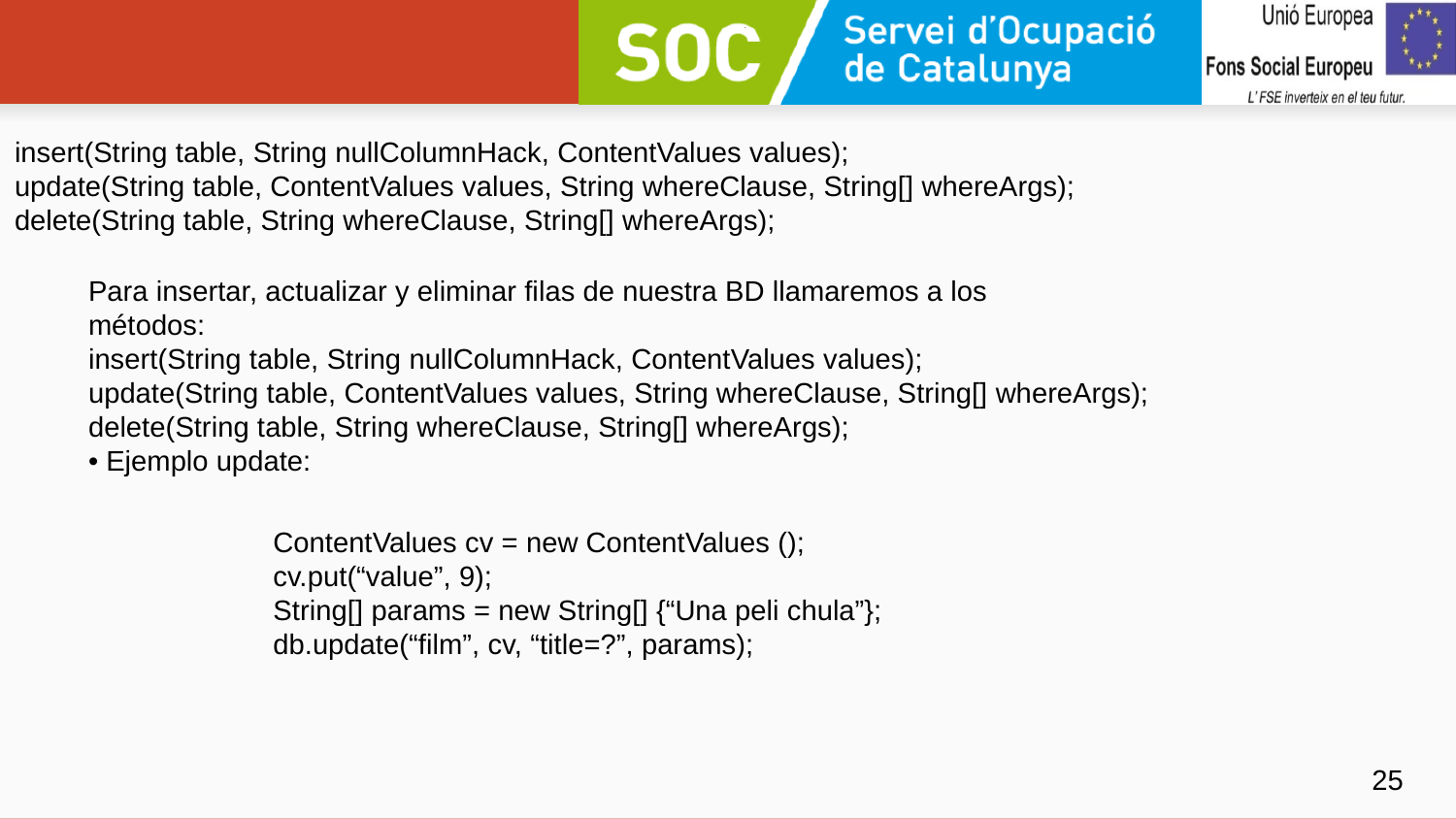

insert(String table, String nullColumnHack, ContentValues values);
update(String table, ContentValues values, String whereClause, String[] whereArgs);
delete(String table, String whereClause, String[] whereArgs);
#
Para insertar, actualizar y eliminar filas de nuestra BD llamaremos a los
métodos:
insert(String table, String nullColumnHack, ContentValues values);
update(String table, ContentValues values, String whereClause, String[] whereArgs);
delete(String table, String whereClause, String[] whereArgs);
• Ejemplo update:
ContentValues cv = new ContentValues ();
cv.put(“value”, 9);
String[] params = new String[] {“Una peli chula”};
db.update(“film”, cv, “title=?”, params);
25